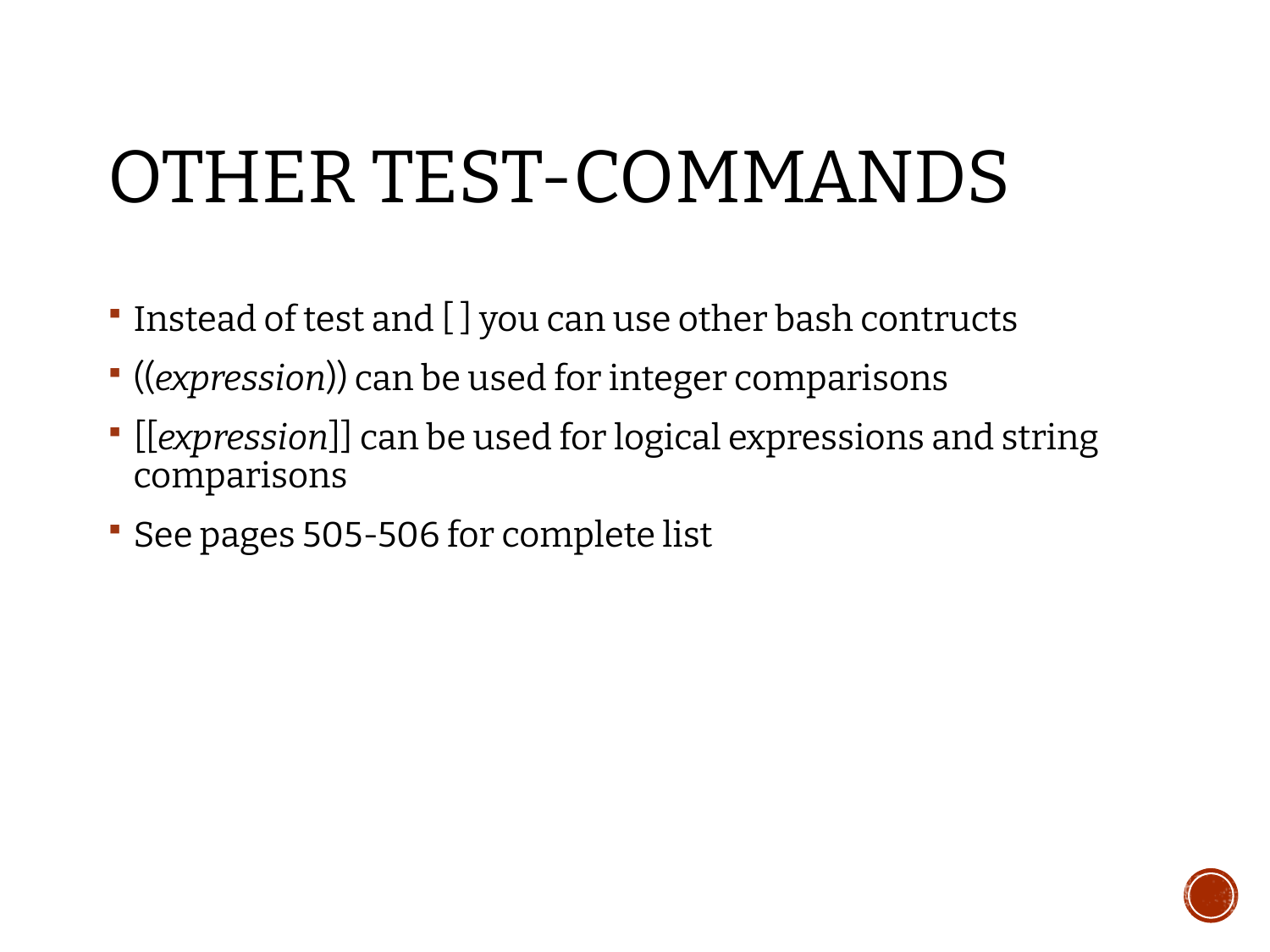

# Other test-commands
Instead of test and [ ] you can use other bash contructs
((expression)) can be used for integer comparisons
[[expression]] can be used for logical expressions and string comparisons
See pages 505-506 for complete list